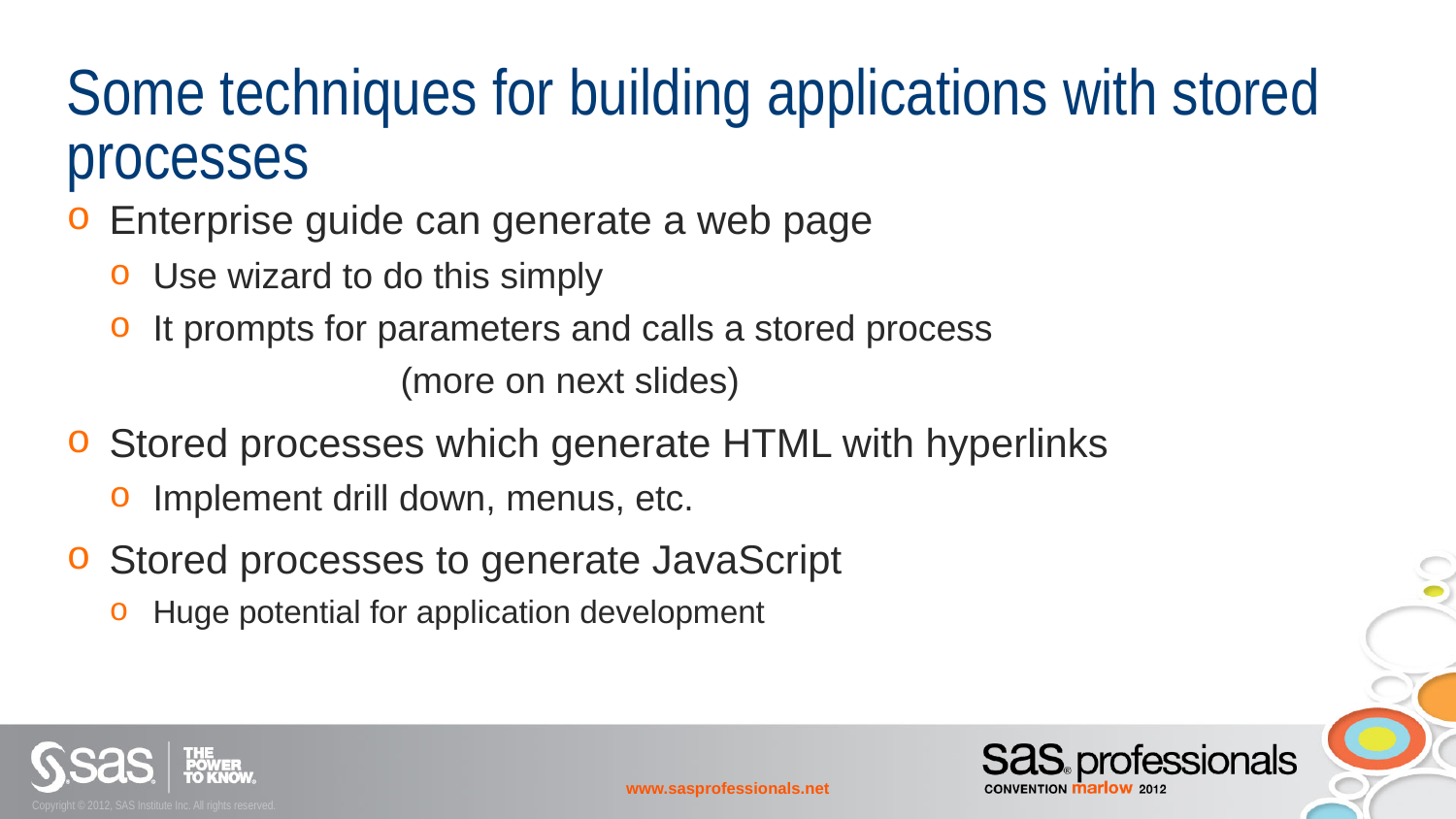

# Some techniques for building applications with stored processes
Enterprise guide can generate a web page
Use wizard to do this simply
It prompts for parameters and calls a stored process
		(more on next slides)
Stored processes which generate HTML with hyperlinks
Implement drill down, menus, etc.
Stored processes to generate JavaScript
Huge potential for application development